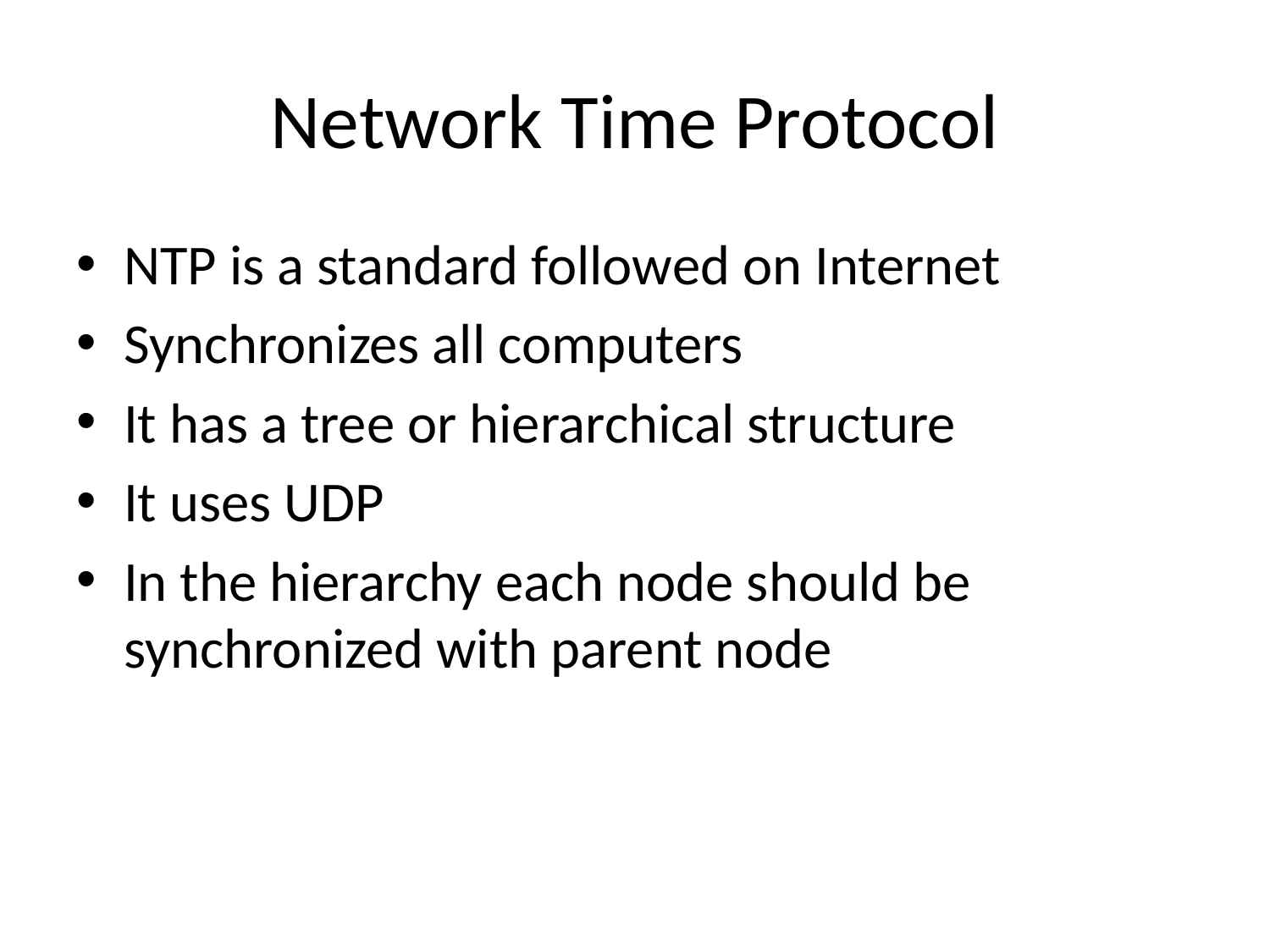

# Network Time Protocol
NTP is a standard followed on Internet
Synchronizes all computers
It has a tree or hierarchical structure
It uses UDP
In the hierarchy each node should be synchronized with parent node